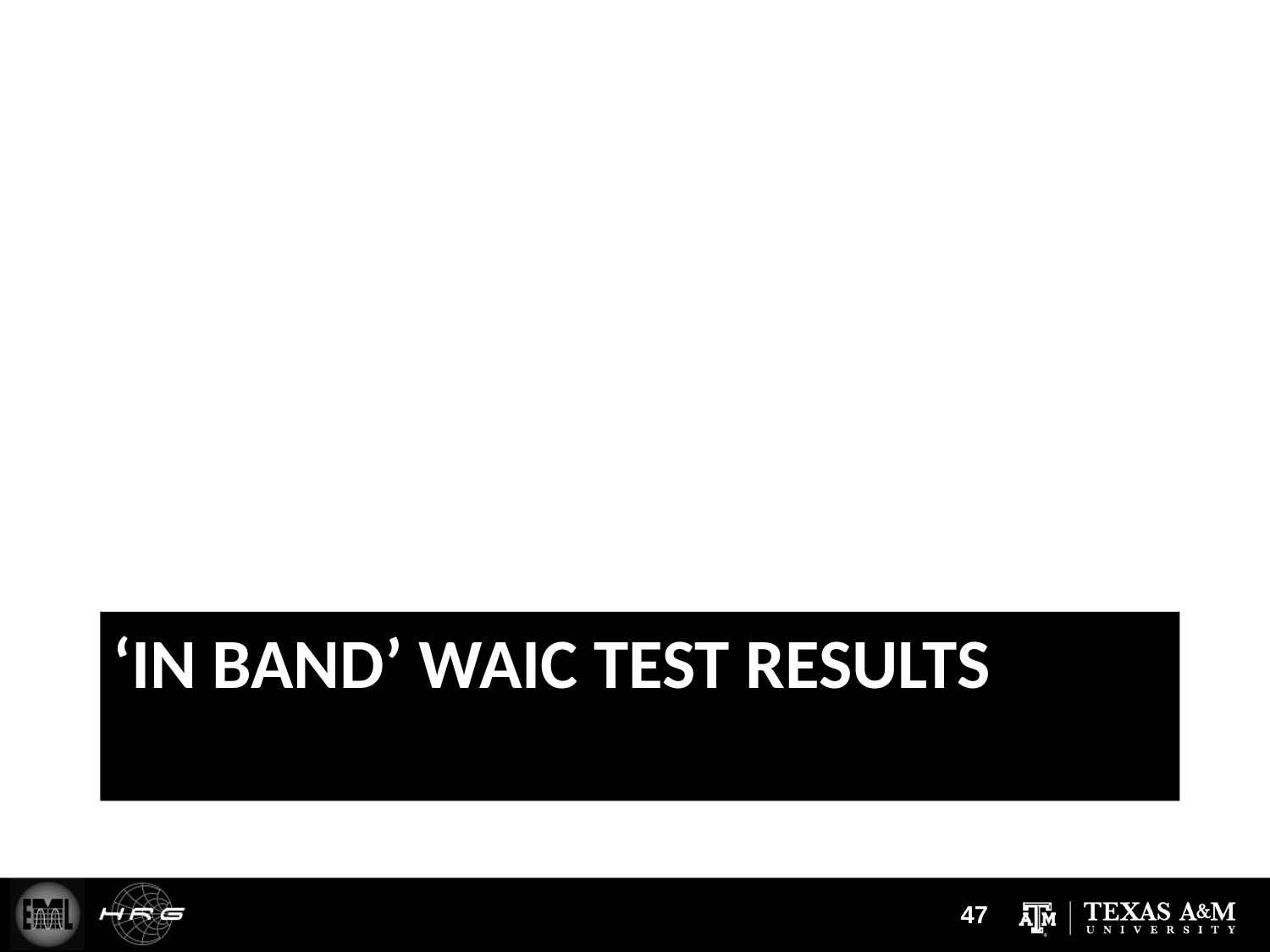

# ‘In Band’ WAIC Test Results
47